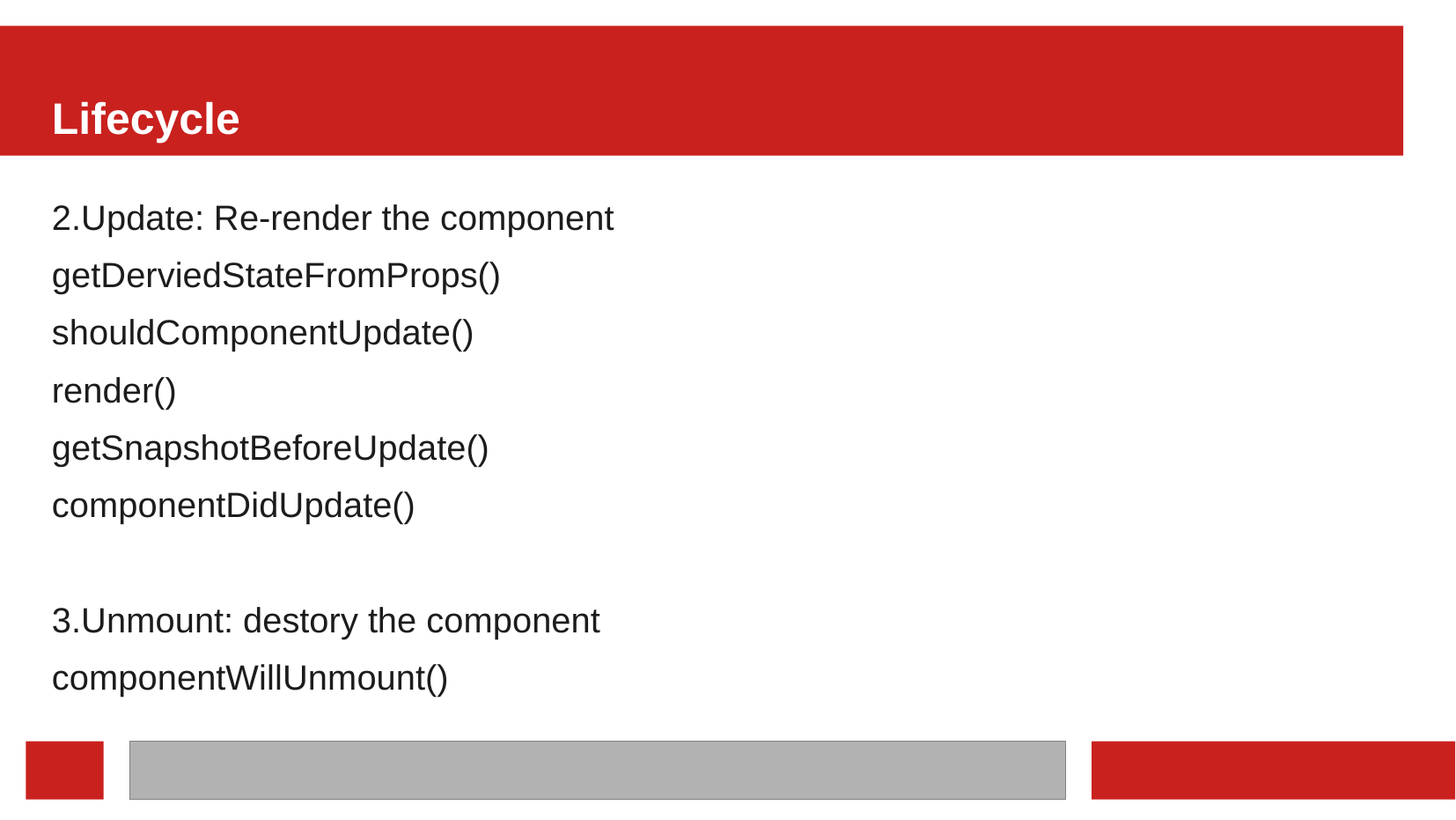

Lifecycle
2.Update: Re-render the component
getDerviedStateFromProps()
shouldComponentUpdate()
render()
getSnapshotBeforeUpdate()
componentDidUpdate()

3.Unmount: destory the component
componentWillUnmount()